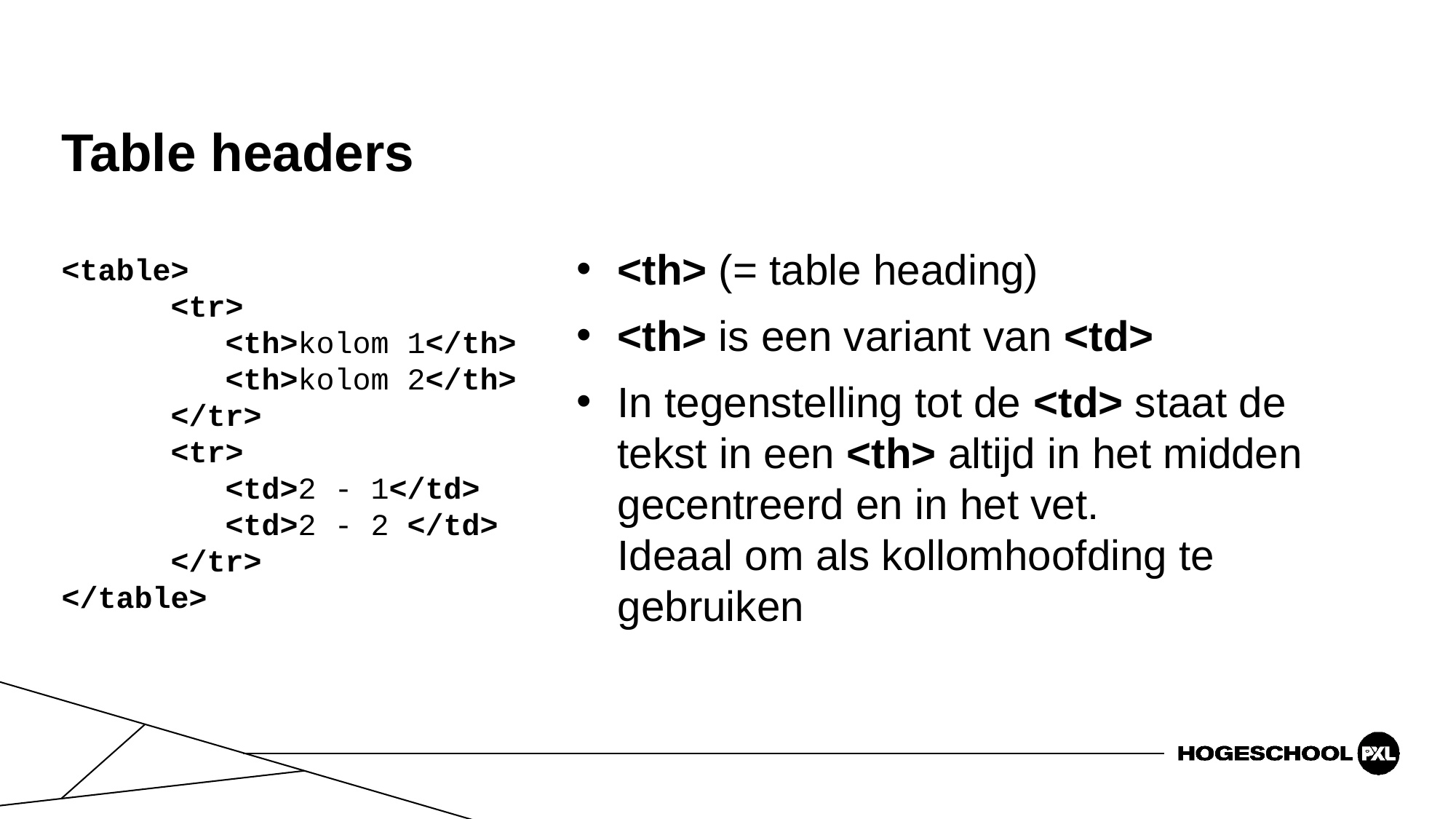

# Table headers
<table>
 	<tr>
	   <th>kolom 1</th>
	   <th>kolom 2</th>
	</tr>
	<tr>
	   <td>2 - 1</td>
	   <td>2 - 2 </td>
	</tr>
</table>

<th> (= table heading)
<th> is een variant van <td>
In tegenstelling tot de <td> staat de tekst in een <th> altijd in het midden gecentreerd en in het vet.
Ideaal om als kollomhoofding te gebruiken